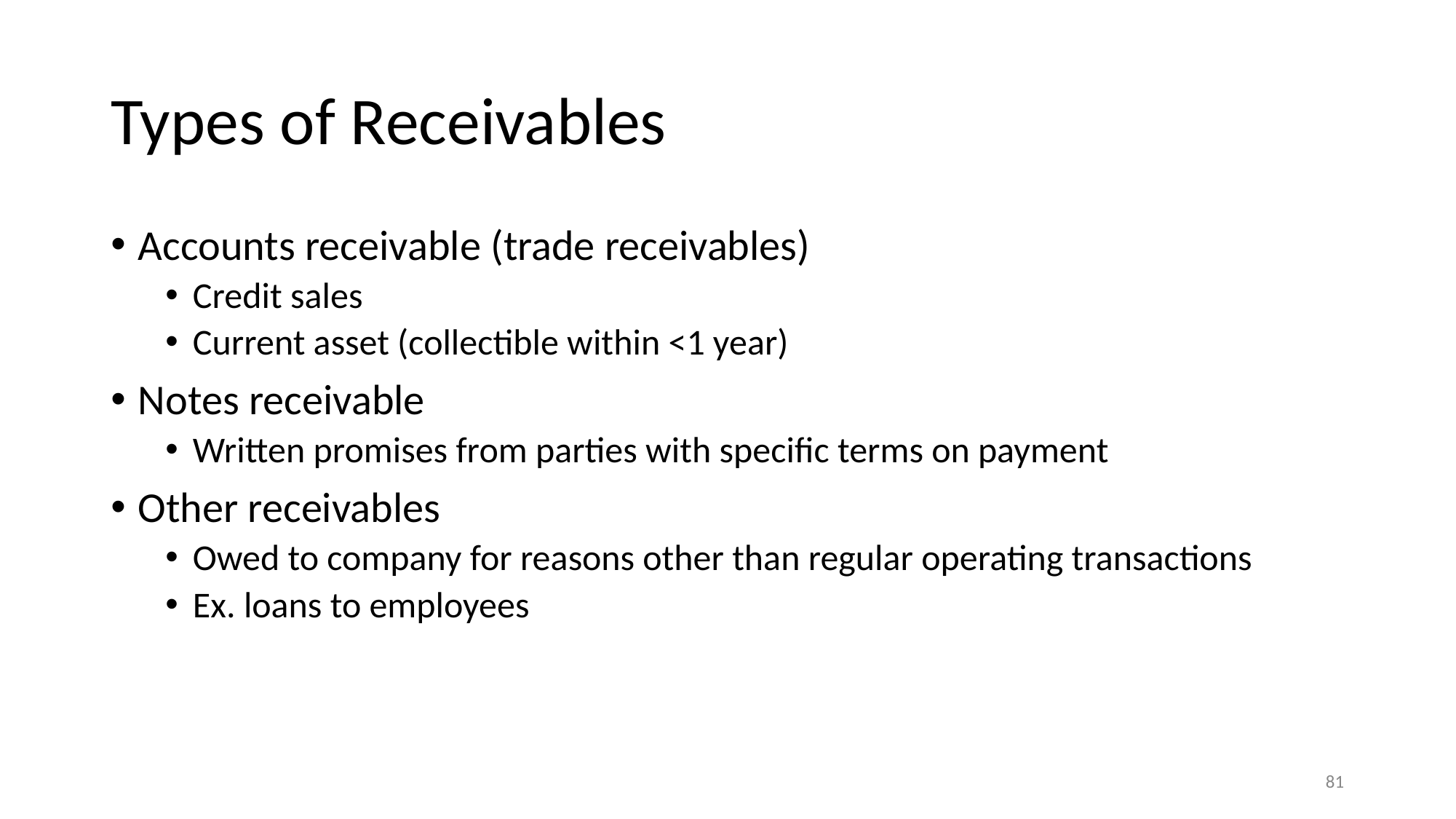

# Types of Receivables
Accounts receivable (trade receivables)
Credit sales
Current asset (collectible within <1 year)
Notes receivable
Written promises from parties with specific terms on payment
Other receivables
Owed to company for reasons other than regular operating transactions
Ex. loans to employees
81